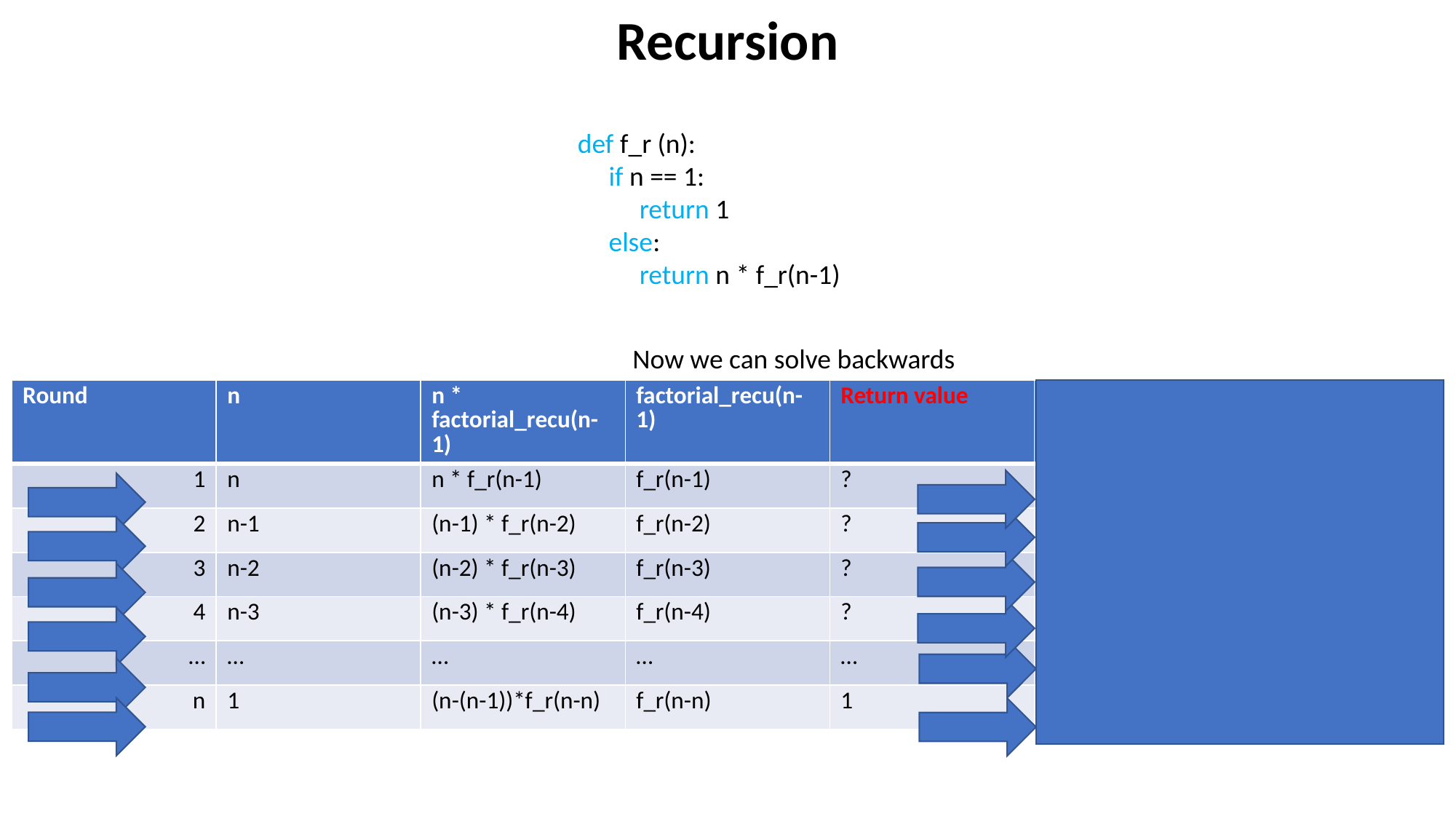

Recursion
def f_r (n):
     if n == 1:
          return 1
     else:
          return n * f_r(n-1)
Now we can solve backwards
| Round | n | n \* factorial\_recu(n-1) | factorial\_recu(n-1) | Return value |  | Effective outcome |
| --- | --- | --- | --- | --- | --- | --- |
| 1 | n | n \* f\_r(n-1) | f\_r(n-1) | ? | 1 \* 2 \* 3 \* 4..\*n | n! |
| 2 | n-1 | (n-1) \* f\_r(n-2) | f\_r(n-2) | ? | 1 \* 2 \* 3 \* 4 \*n-1! | (n-1)! |
| 3 | n-2 | (n-2) \* f\_r(n-3) | f\_r(n-3) | ? | 1 \* 2 \* 3 \* 4 | (n-2)! |
| 4 | n-3 | (n-3) \* f\_r(n-4) | f\_r(n-4) | ? | 1 \* 2 \* 3 \* 4 | (n-3)! |
| … | … | … | … | … | … | … |
| n | 1 | (n-(n-1))\*f\_r(n-n) | f\_r(n-n) | 1 | 1 | 1! |